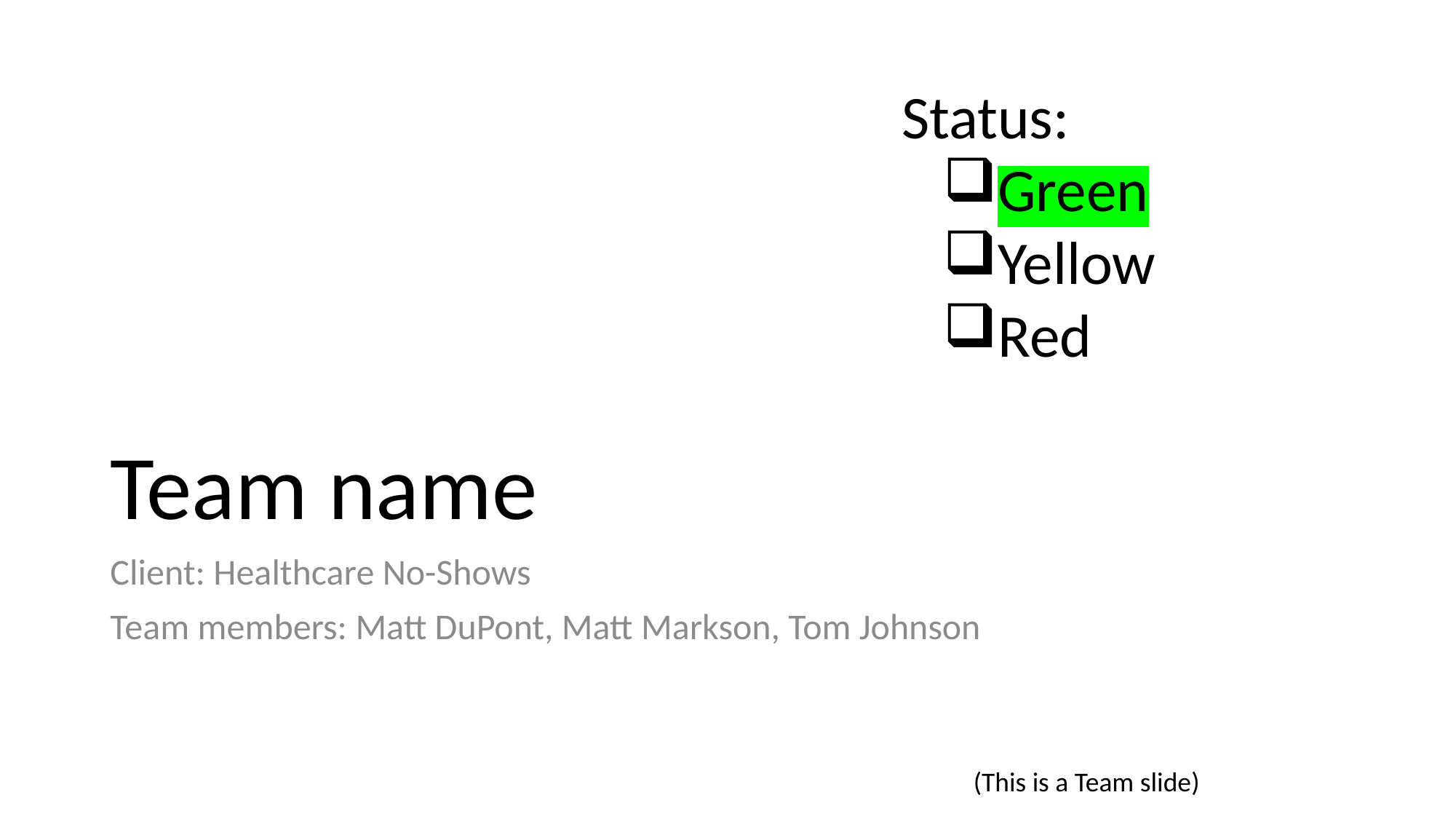

Status:
Green
Yellow
Red
# Team name
Client: Healthcare No-Shows
Team members: Matt DuPont, Matt Markson, Tom Johnson
(This is a Team slide)